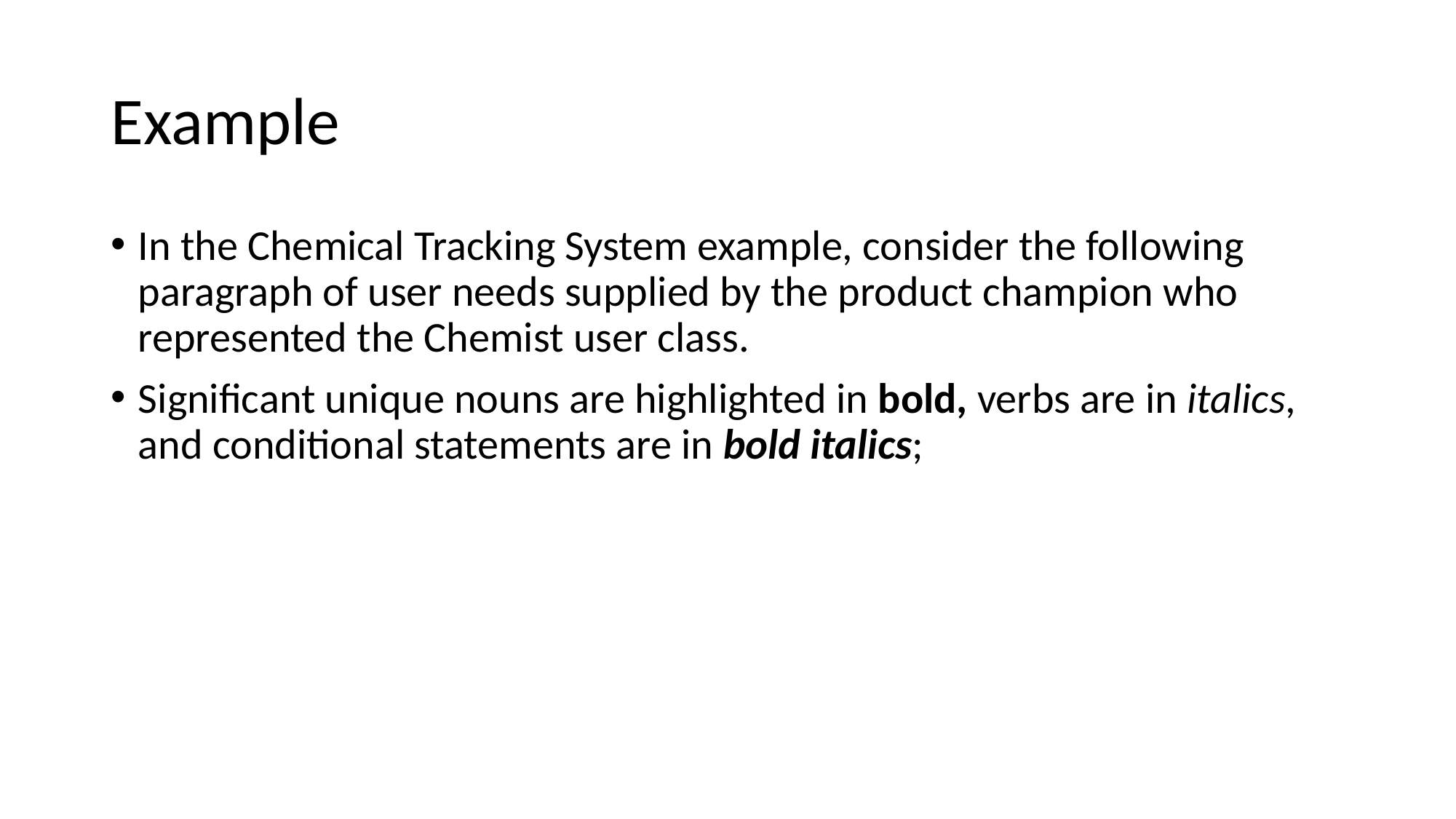

# Example
In the Chemical Tracking System example, consider the following paragraph of user needs supplied by the product champion who represented the Chemist user class.
Significant unique nouns are highlighted in bold, verbs are in italics, and conditional statements are in bold italics;